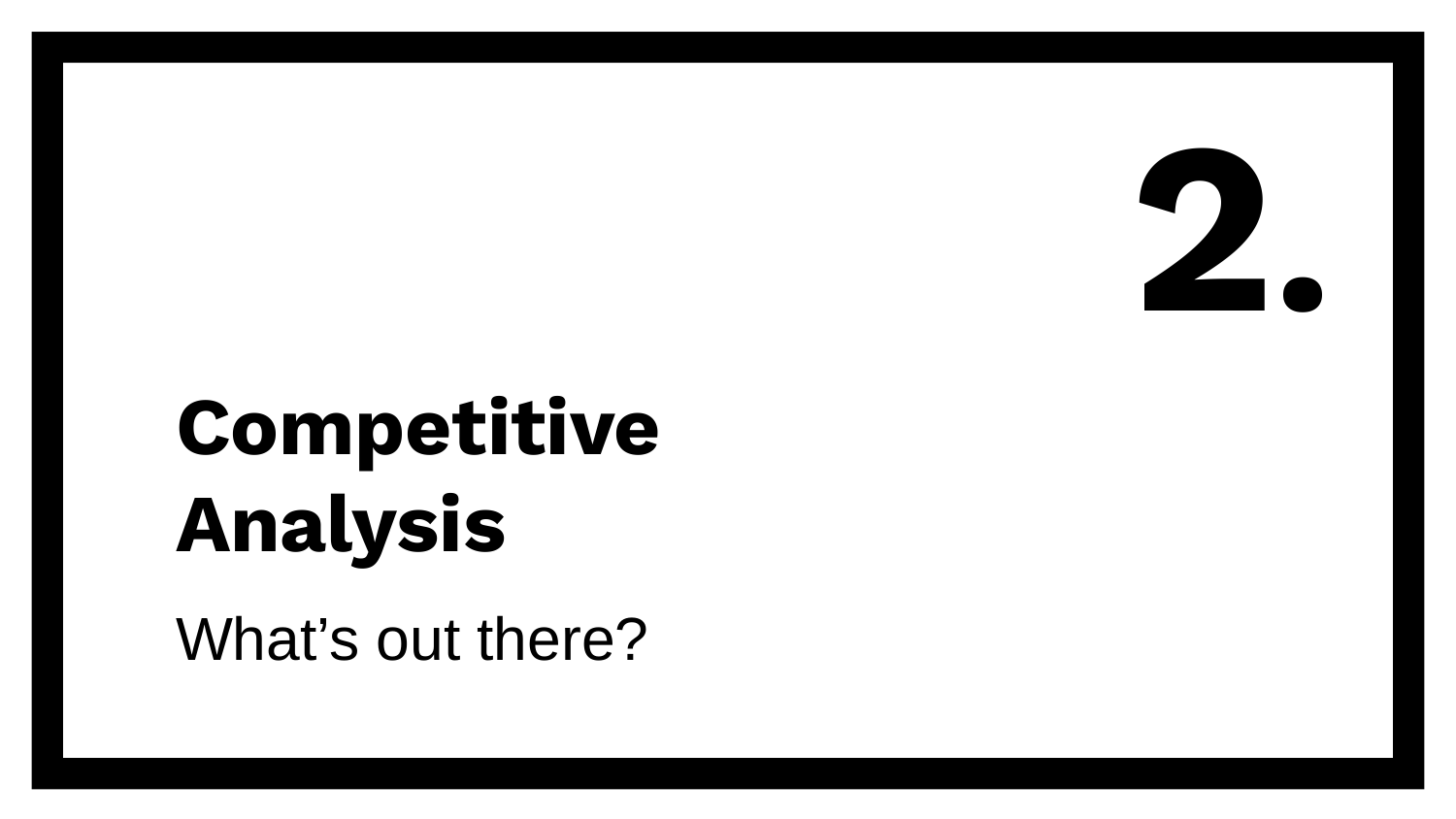

2.
# Competitive Analysis
What’s out there?